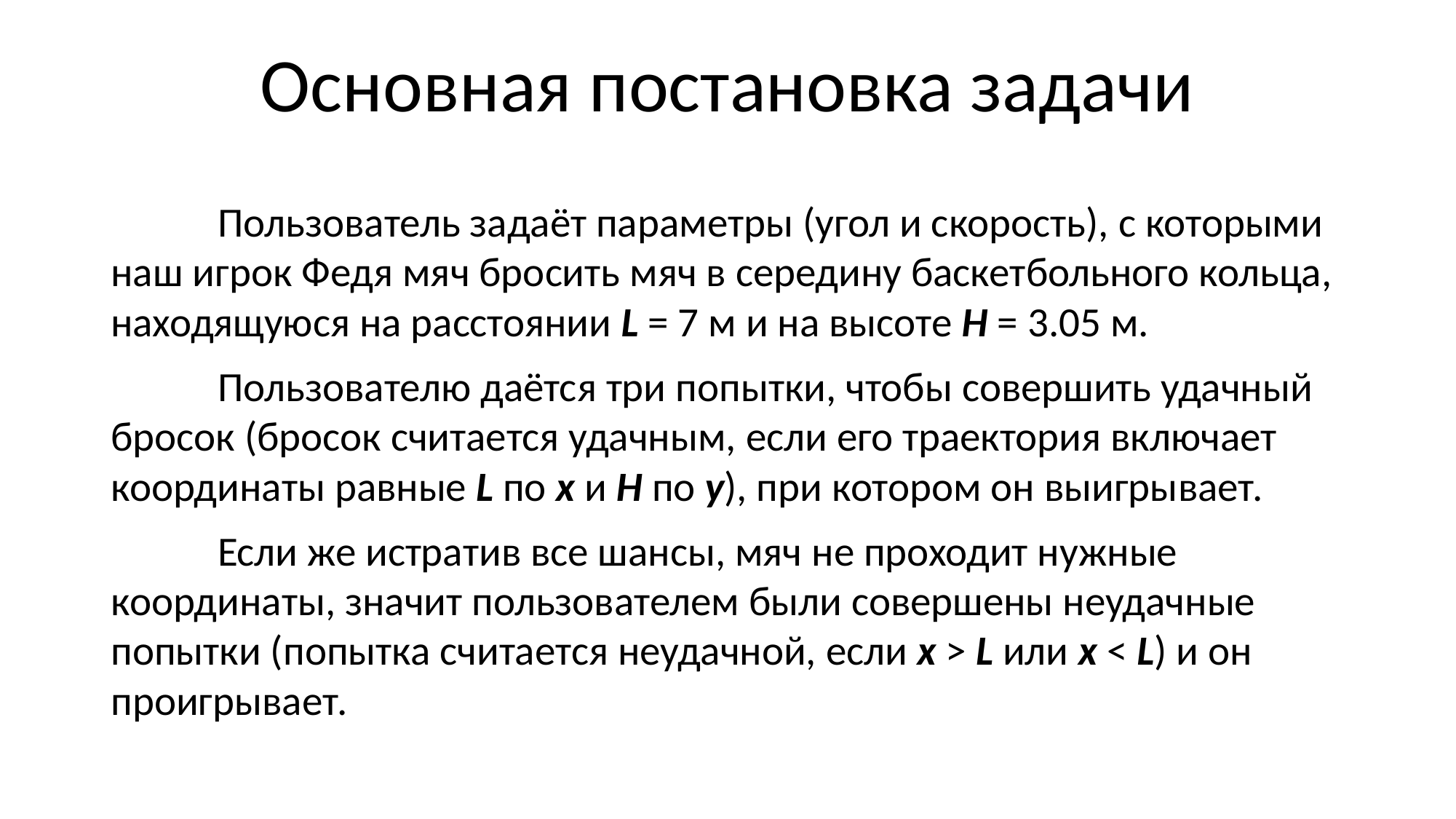

# Основная постановка задачи
	Пользователь задаёт параметры (угол и скорость), с которыми наш игрок Федя мяч бросить мяч в середину баскетбольного кольца, находящуюся на расстоянии L = 7 м и на высоте Н = 3.05 м.
	Пользователю даётся три попытки, чтобы совершить удачный бросок (бросок считается удачным, если его траектория включает координаты равные L по х и Н по y), при котором он выигрывает.
	Если же истратив все шансы, мяч не проходит нужные координаты, значит пользователем были совершены неудачные попытки (попытка считается неудачной, если x > L или x < L) и он проигрывает.